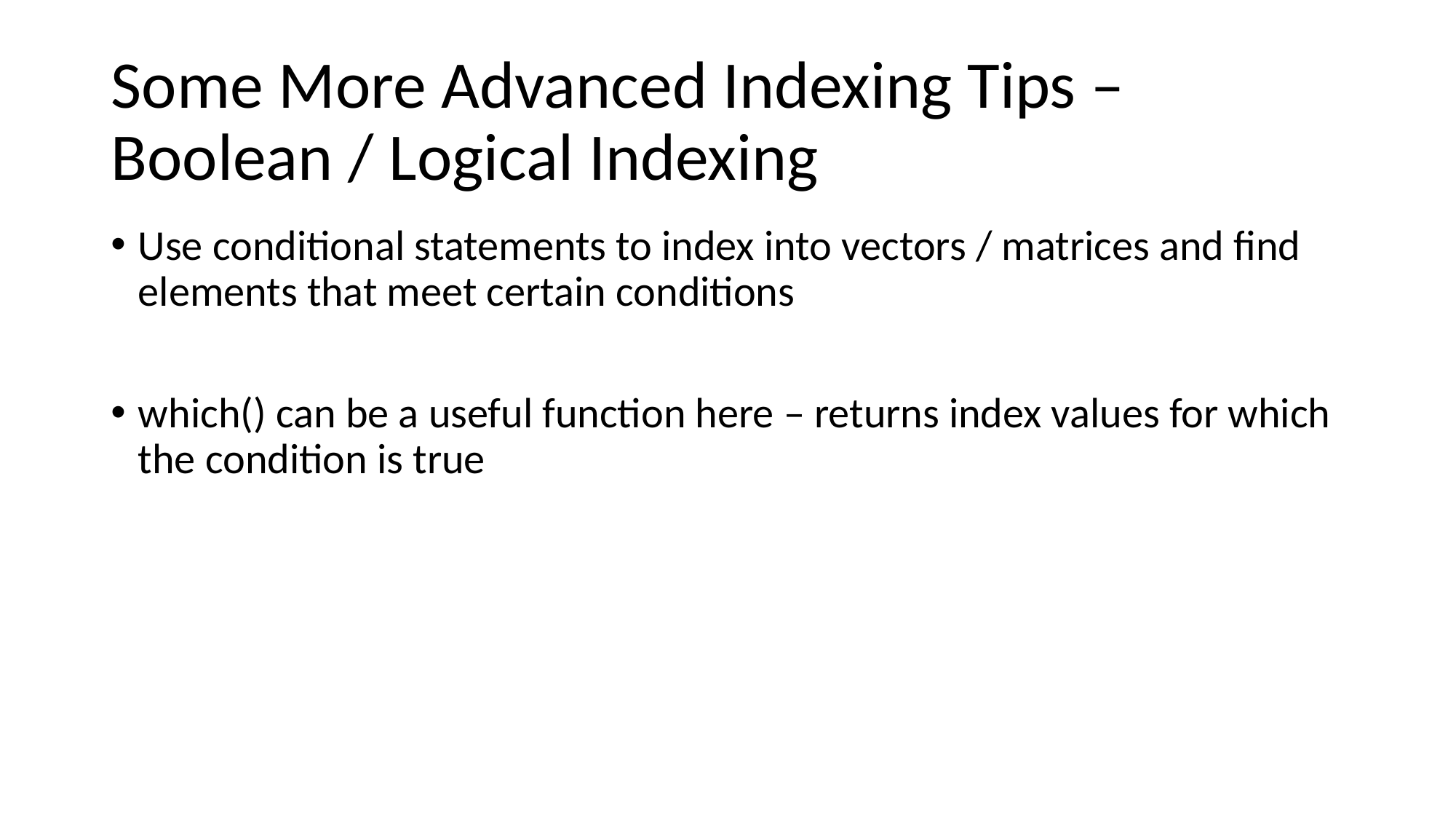

# Some More Advanced Indexing Tips – Boolean / Logical Indexing
Use conditional statements to index into vectors / matrices and find elements that meet certain conditions

which() can be a useful function here – returns index values for which the condition is true